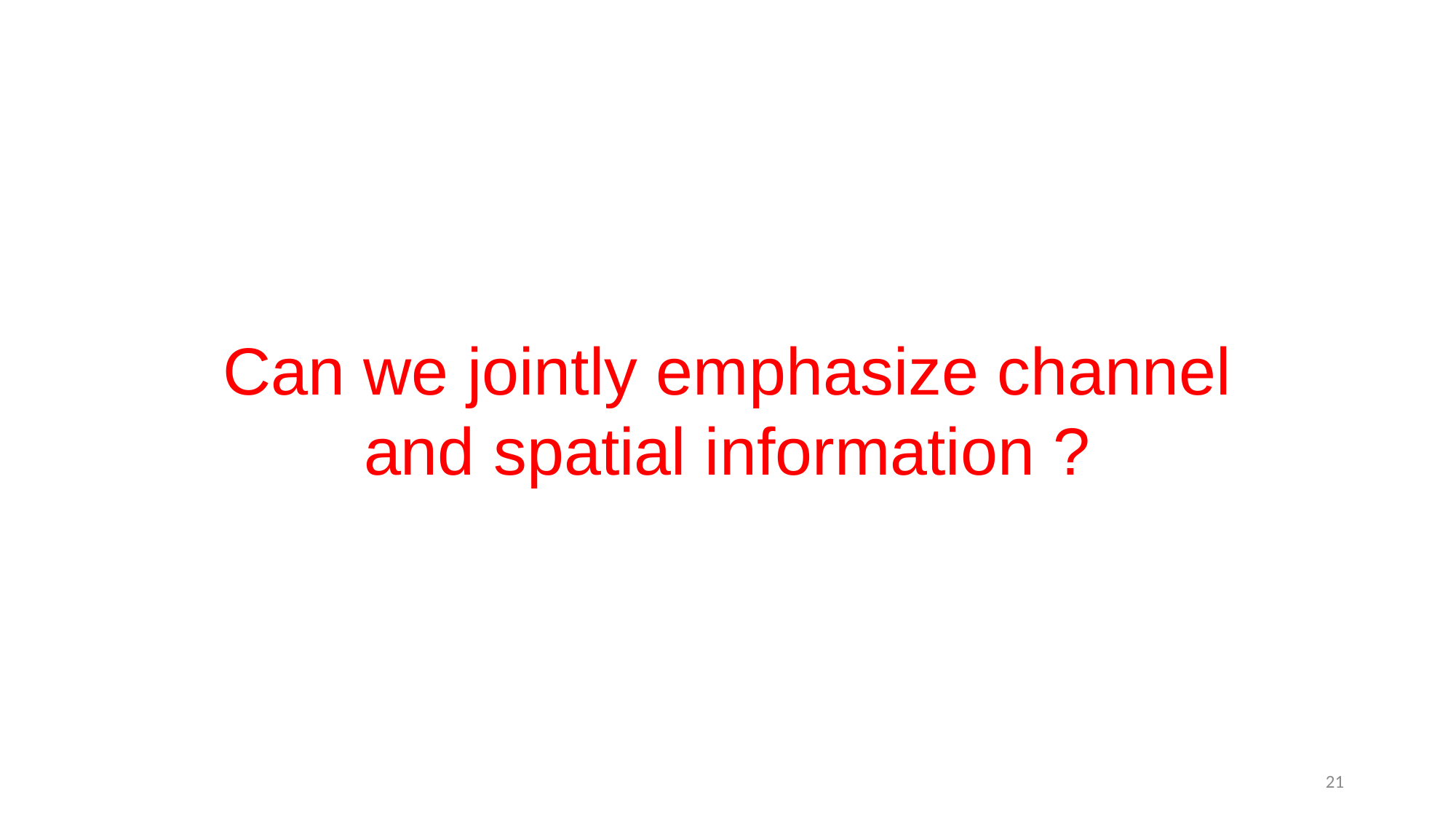

Can we jointly emphasize channel and spatial information ?
21